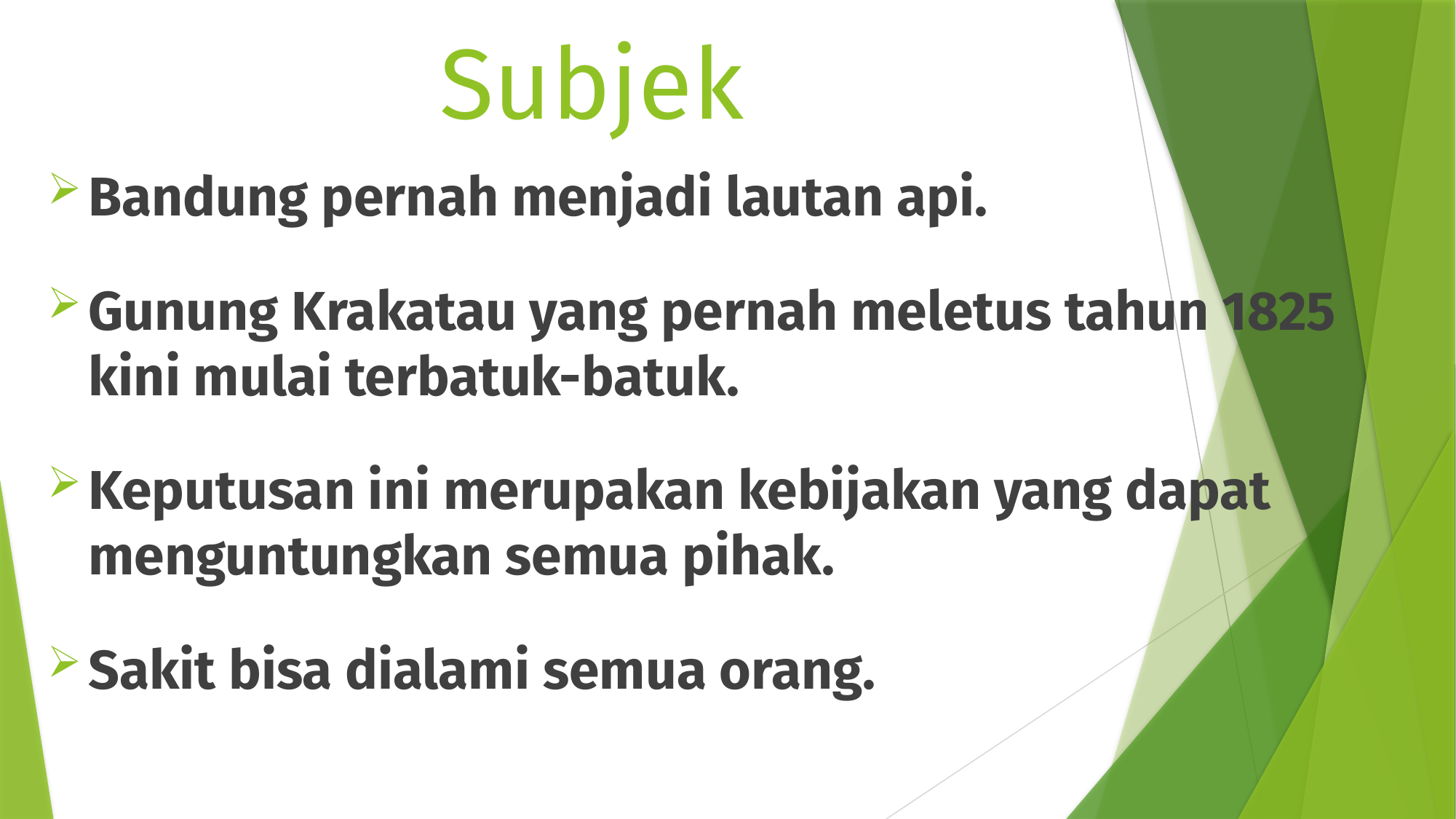

# Subjek
Bandung pernah menjadi lautan api.

Gunung Krakatau yang pernah meletus tahun 1825 kini mulai terbatuk-batuk.

Keputusan ini merupakan kebijakan yang dapat menguntungkan semua pihak.

Sakit bisa dialami semua orang.